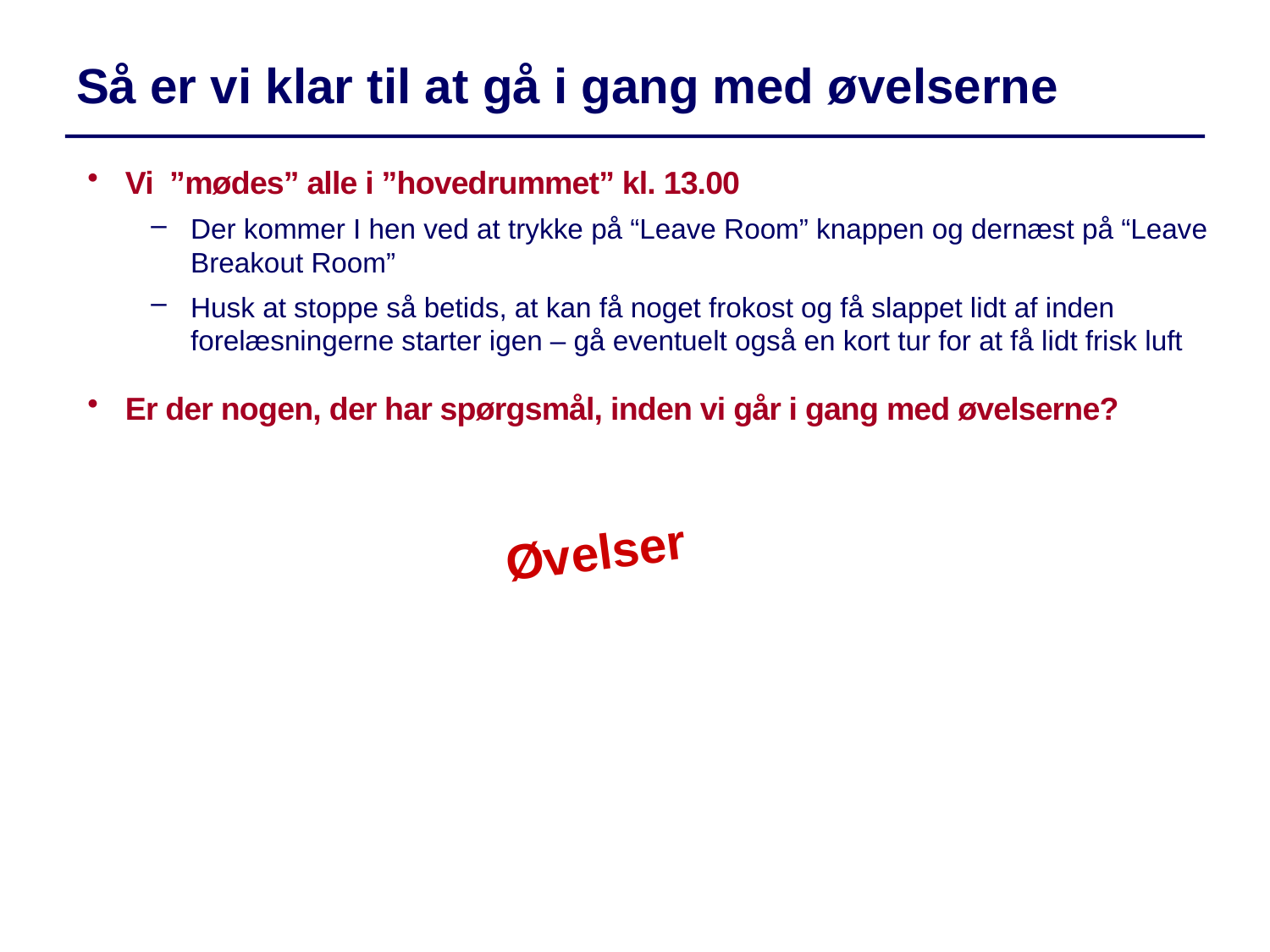

Så er vi klar til at gå i gang med øvelserne
Vi  ”mødes” alle i ”hovedrummet” kl. 13.00
Der kommer I hen ved at trykke på “Leave Room” knappen og dernæst på “Leave Breakout Room”
Husk at stoppe så betids, at kan få noget frokost og få slappet lidt af inden forelæsningerne starter igen – gå eventuelt også en kort tur for at få lidt frisk luft
Er der nogen, der har spørgsmål, inden vi går i gang med øvelserne?
Øvelser